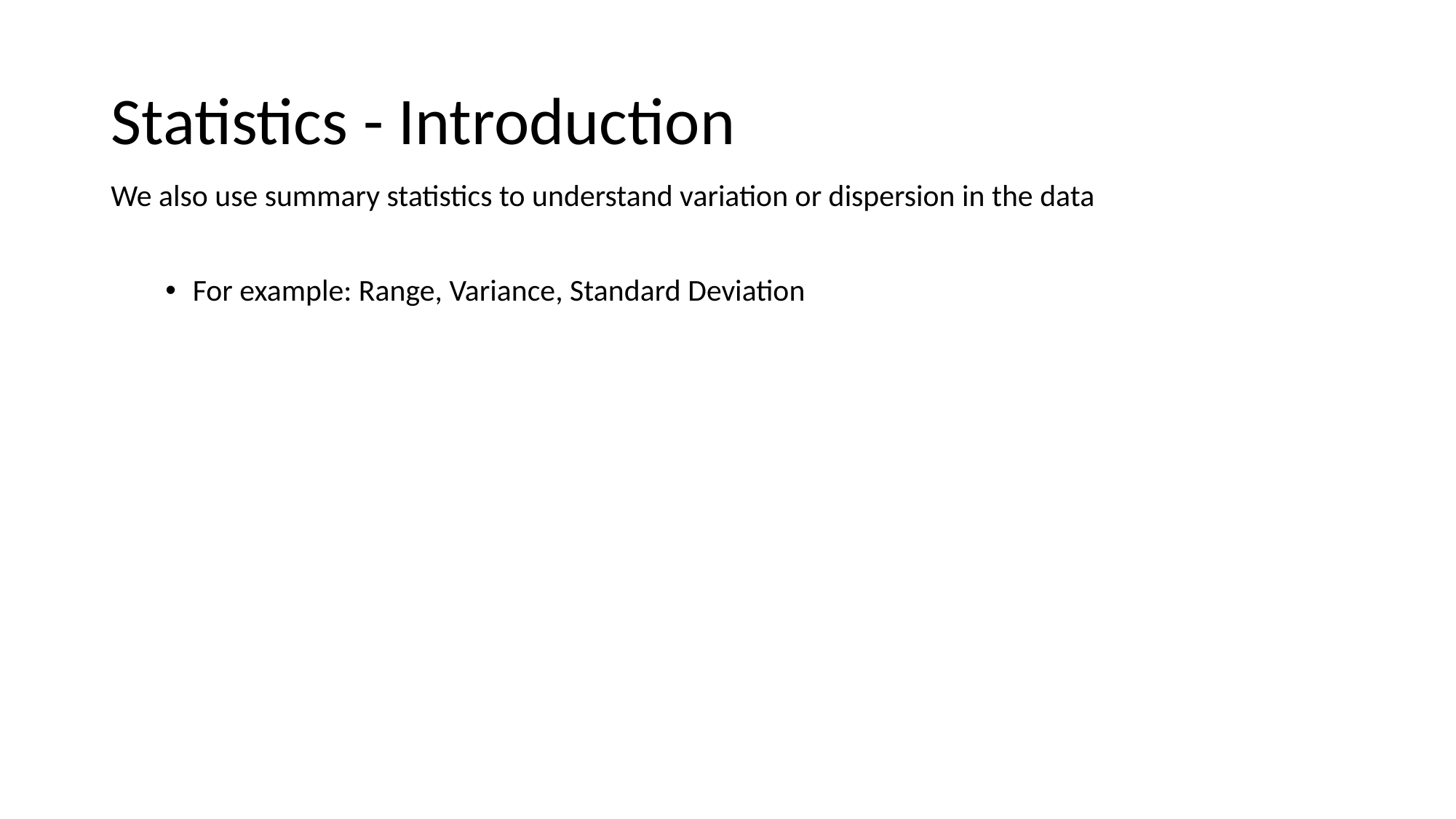

# Statistics - Introduction
We also use summary statistics to understand variation or dispersion in the data

For example: Range, Variance, Standard Deviation